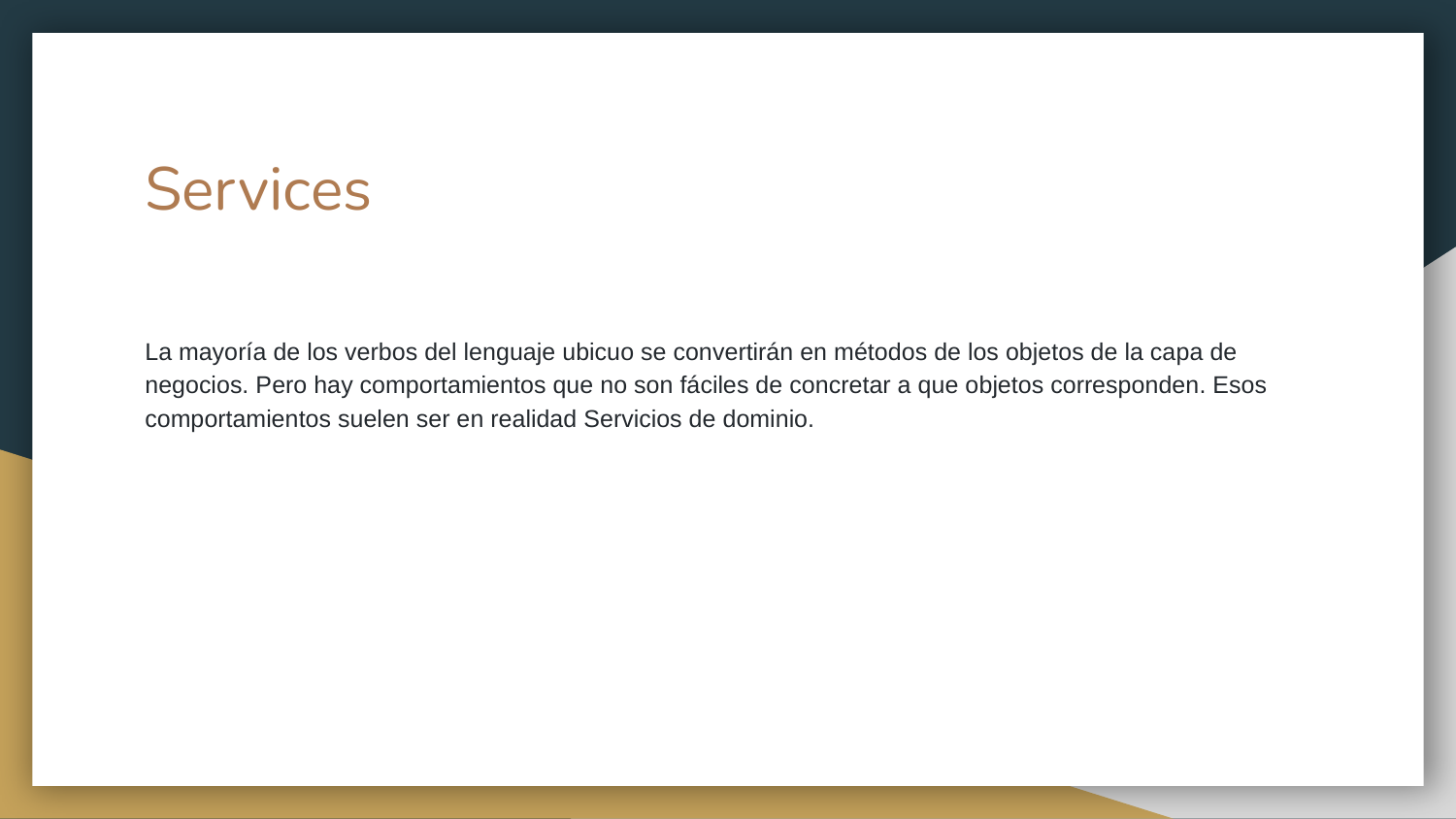

# Services
La mayoría de los verbos del lenguaje ubicuo se convertirán en métodos de los objetos de la capa de negocios. Pero hay comportamientos que no son fáciles de concretar a que objetos corresponden. Esos comportamientos suelen ser en realidad Servicios de dominio.